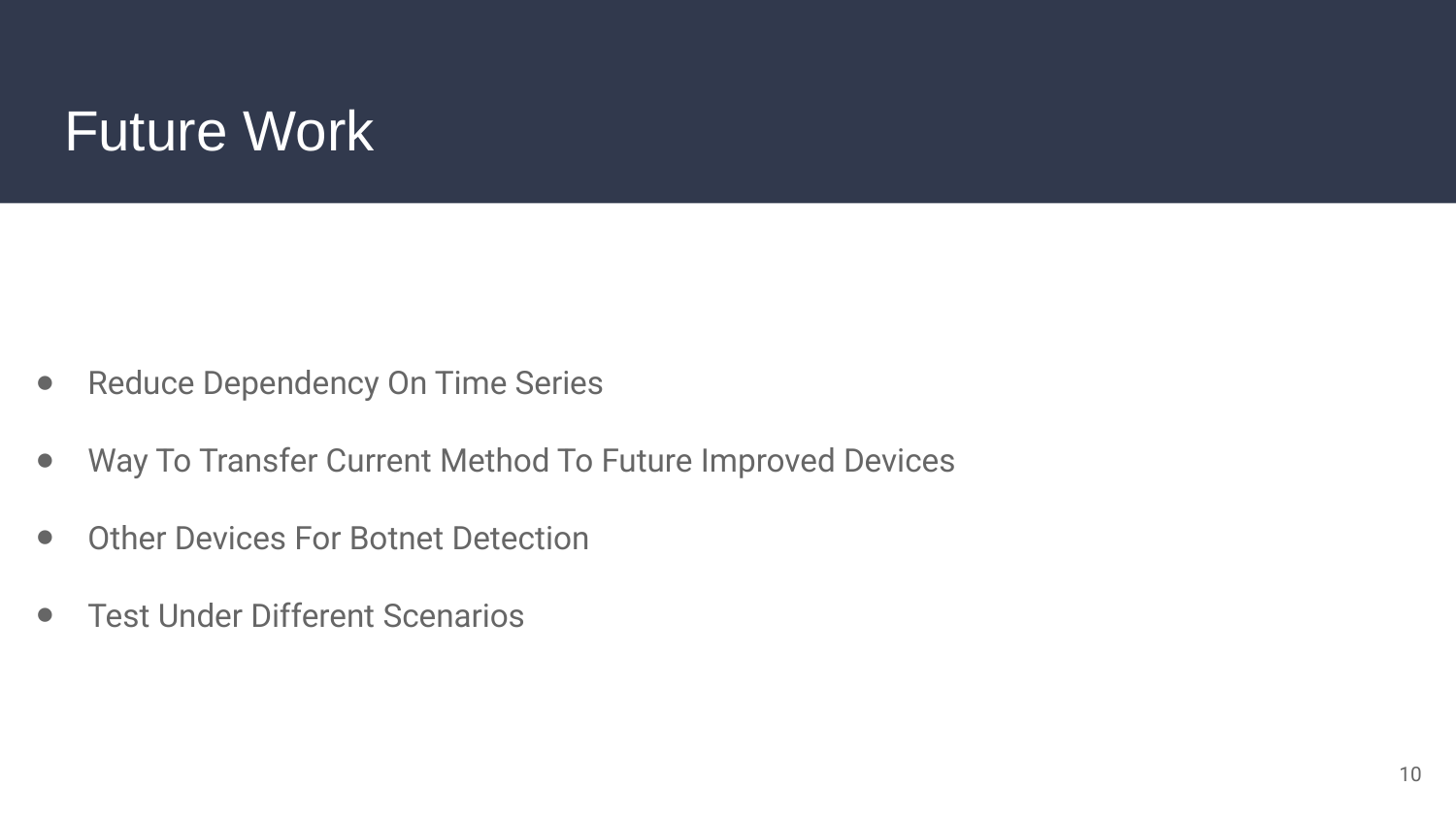

# Future Work
Reduce Dependency On Time Series
Way To Transfer Current Method To Future Improved Devices
Other Devices For Botnet Detection
Test Under Different Scenarios
10